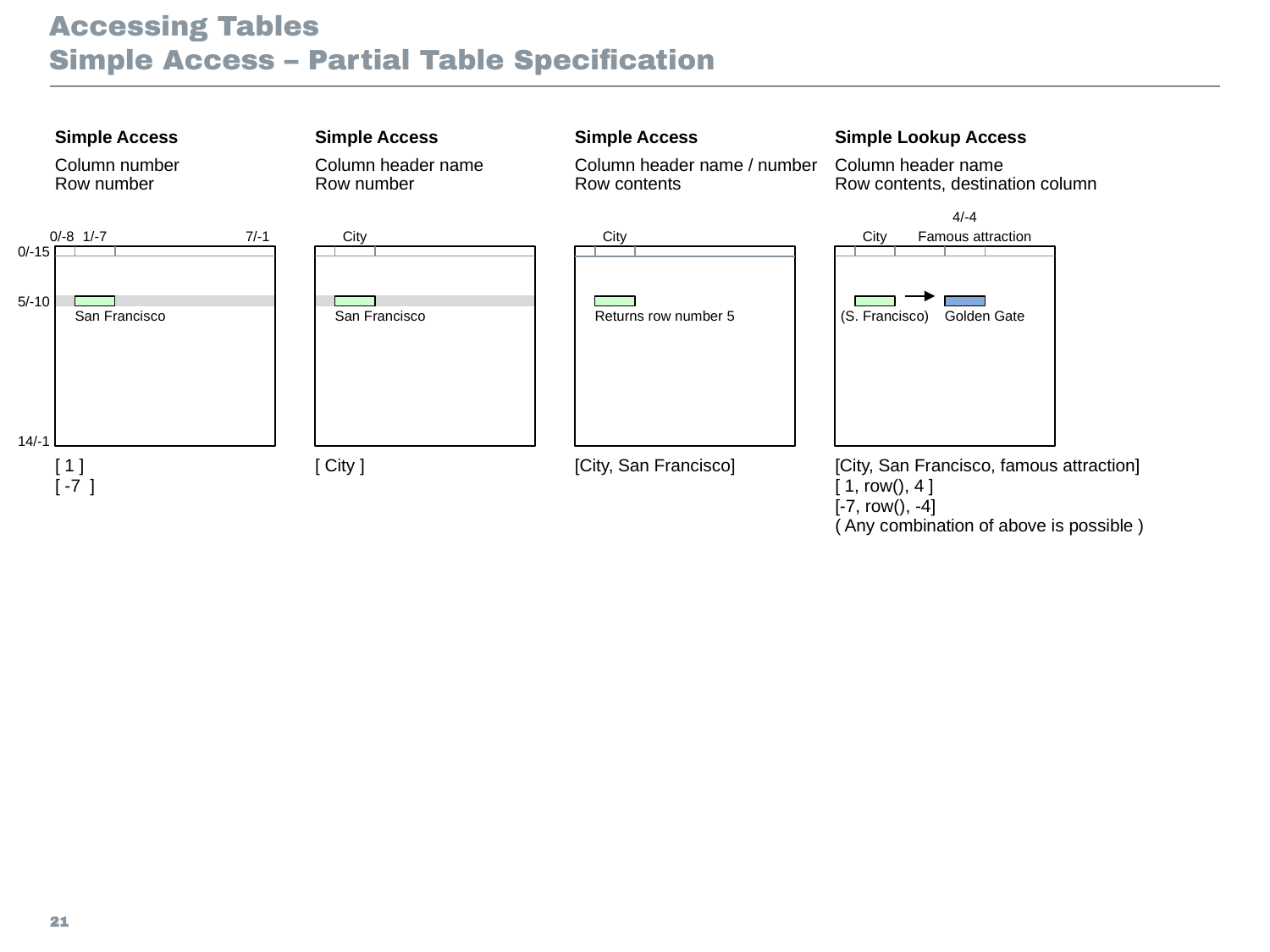

# Accessing Tables Simple Access – Partial Table Specification
Simple Access
Simple Access
Simple Access
Simple Lookup Access
Column number
Row number
Column header name
Row number
Column header name / number
Row contents
Column header name
Row contents, destination column
4/-4
0/-8
1/-7
7/-1
City
City
Famous attraction
City

0/-15

5/-10

San Francisco
San Francisco
Returns row number 5
(S. Francisco)
Golden Gate
14/-1
[City, San Francisco, famous attraction]
[ 1, row(), 4 ]
[-7, row(), -4]
( Any combination of above is possible )
[ 1 ]
[ -7  ]
[ City ]
[City, San Francisco]